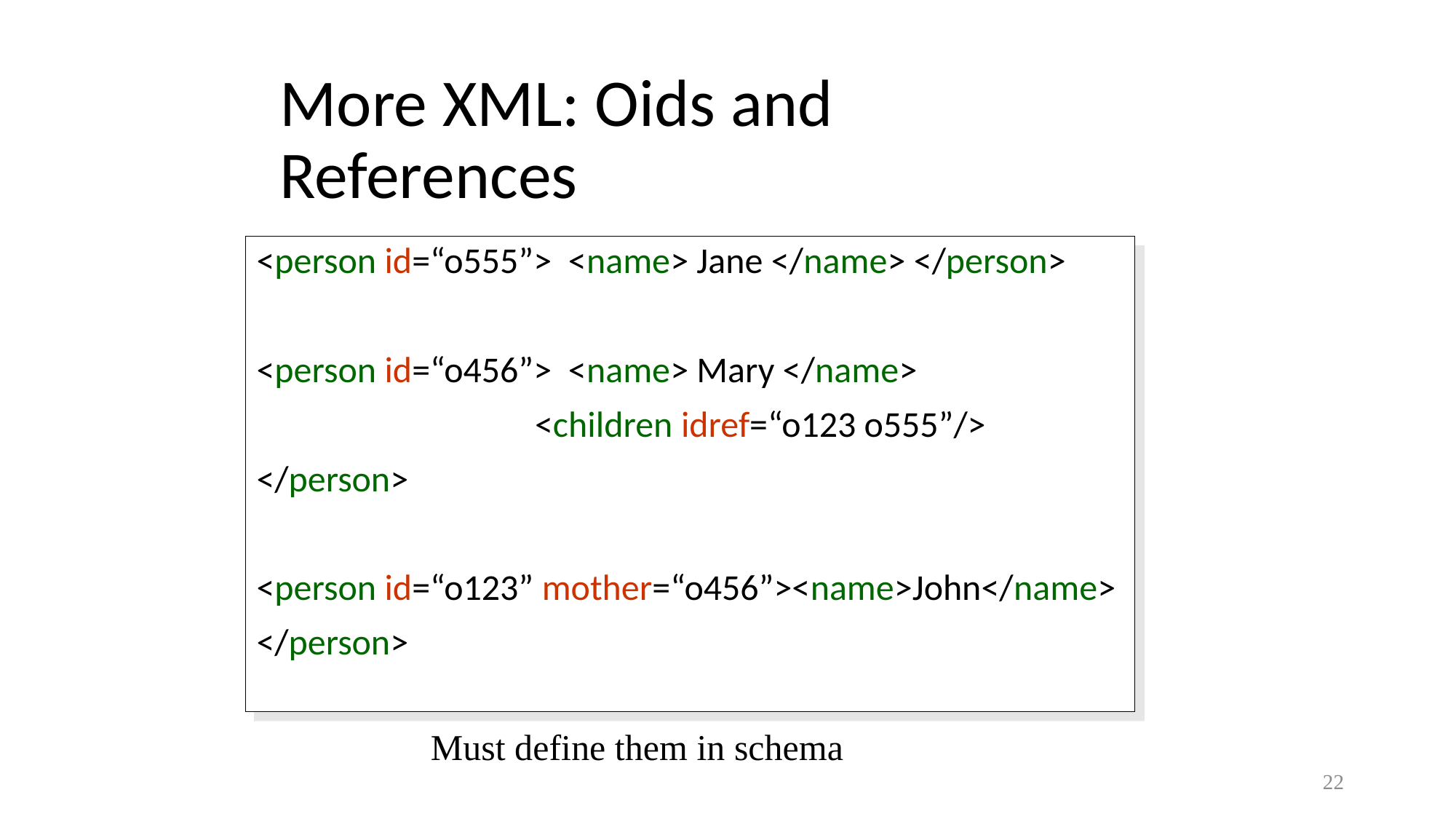

# More XML: Oids and References
<person id=“o555”>  <name> Jane </name> </person>

<person id=“o456”>  <name> Mary </name>
                                  <children idref=“o123 o555”/>
</person>

<person id=“o123” mother=“o456”><name>John</name>
</person>
Must define them in schema
22